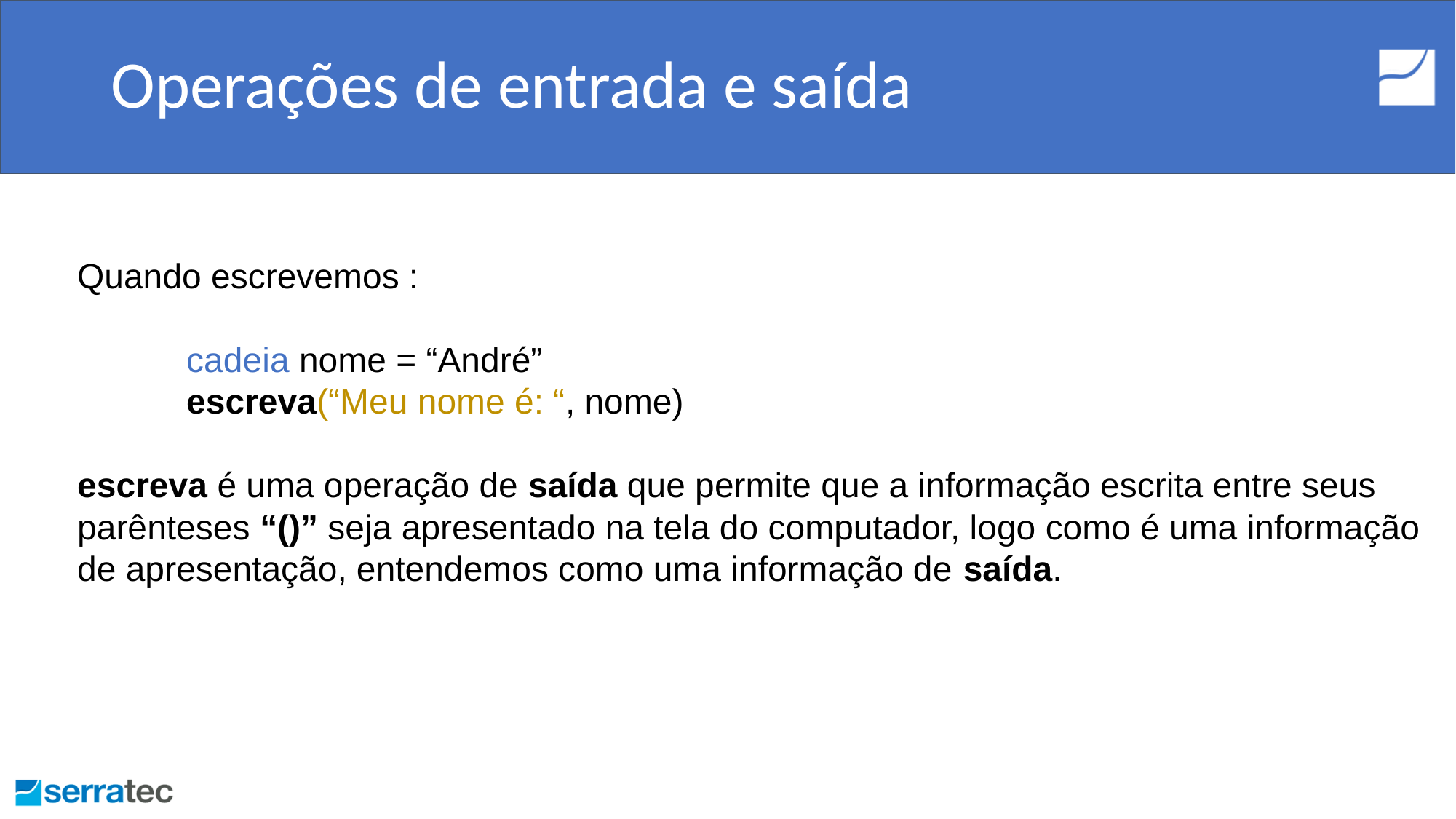

# Operações de entrada e saída
Quando escrevemos :

	cadeia nome = “André”
	escreva(“Meu nome é: “, nome)

escreva é uma operação de saída que permite que a informação escrita entre seus parênteses “()” seja apresentado na tela do computador, logo como é uma informação de apresentação, entendemos como uma informação de saída.